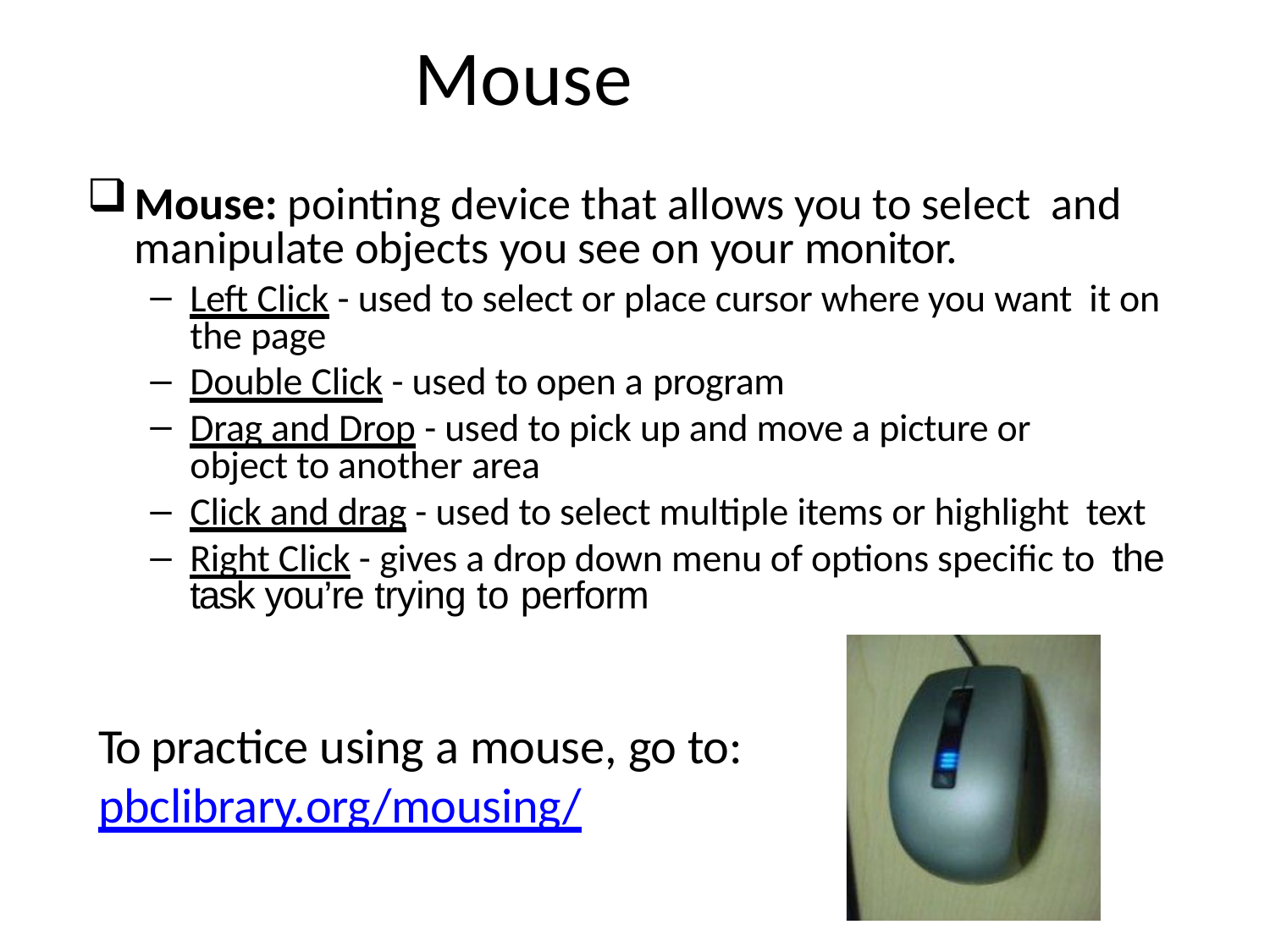

# Mouse
Mouse: pointing device that allows you to select  and manipulate objects you see on your monitor.
Left Click - used to select or place cursor where you want  it on the page
Double Click - used to open a program
Drag and Drop - used to pick up and move a picture or  object to another area
Click and drag - used to select multiple items or highlight  text
Right Click - gives a drop down menu of options specific to  the task you’re trying to perform

To practice using a mouse, go to:  pbclibrary.org/mousing/